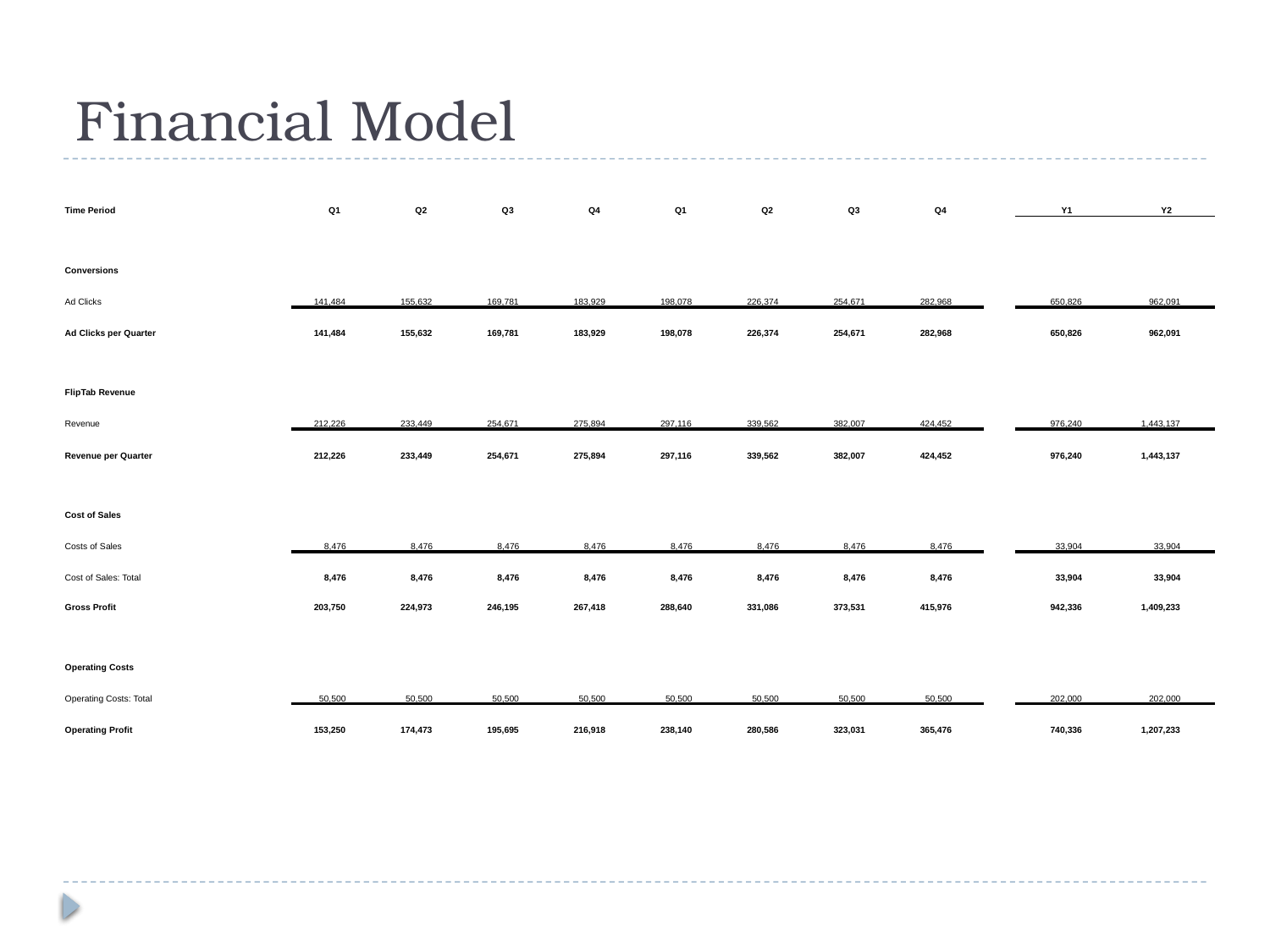

# Financial Model
| Time Period | Q1 | Q2 | Q3 | Q4 | Q1 | Q2 | Q3 | Q4 |  | Y1 | Y2 |
| --- | --- | --- | --- | --- | --- | --- | --- | --- | --- | --- | --- |
|  |  |  |  |  |  |  |  |  |  |  |  |
| Conversions |  |  |  |  |  |  |  |  |  |  |  |
| Ad Clicks | 141,484 | 155,632 | 169,781 | 183,929 | 198,078 | 226,374 | 254,671 | 282,968 |  | 650,826 | 962,091 |
| Ad Clicks per Quarter | 141,484 | 155,632 | 169,781 | 183,929 | 198,078 | 226,374 | 254,671 | 282,968 |  | 650,826 | 962,091 |
|  |  |  |  |  |  |  |  |  |  |  |  |
| FlipTab Revenue |  |  |  |  |  |  |  |  |  |  |  |
| Revenue | 212,226 | 233,449 | 254,671 | 275,894 | 297,116 | 339,562 | 382,007 | 424,452 |  | 976,240 | 1,443,137 |
| Revenue per Quarter | 212,226 | 233,449 | 254,671 | 275,894 | 297,116 | 339,562 | 382,007 | 424,452 |  | 976,240 | 1,443,137 |
|  |  |  |  |  |  |  |  |  |  |  |  |
| Cost of Sales |  |  |  |  |  |  |  |  |  |  |  |
| Costs of Sales | 8,476 | 8,476 | 8,476 | 8,476 | 8,476 | 8,476 | 8,476 | 8,476 |  | 33,904 | 33,904 |
| Cost of Sales: Total | 8,476 | 8,476 | 8,476 | 8,476 | 8,476 | 8,476 | 8,476 | 8,476 |  | 33,904 | 33,904 |
| Gross Profit | 203,750 | 224,973 | 246,195 | 267,418 | 288,640 | 331,086 | 373,531 | 415,976 |  | 942,336 | 1,409,233 |
|  |  |  |  |  |  |  |  |  |  |  |  |
| Operating Costs |  |  |  |  |  |  |  |  |  |  |  |
| Operating Costs: Total | 50,500 | 50,500 | 50,500 | 50,500 | 50,500 | 50,500 | 50,500 | 50,500 |  | 202,000 | 202,000 |
| Operating Profit | 153,250 | 174,473 | 195,695 | 216,918 | 238,140 | 280,586 | 323,031 | 365,476 |  | 740,336 | 1,207,233 |